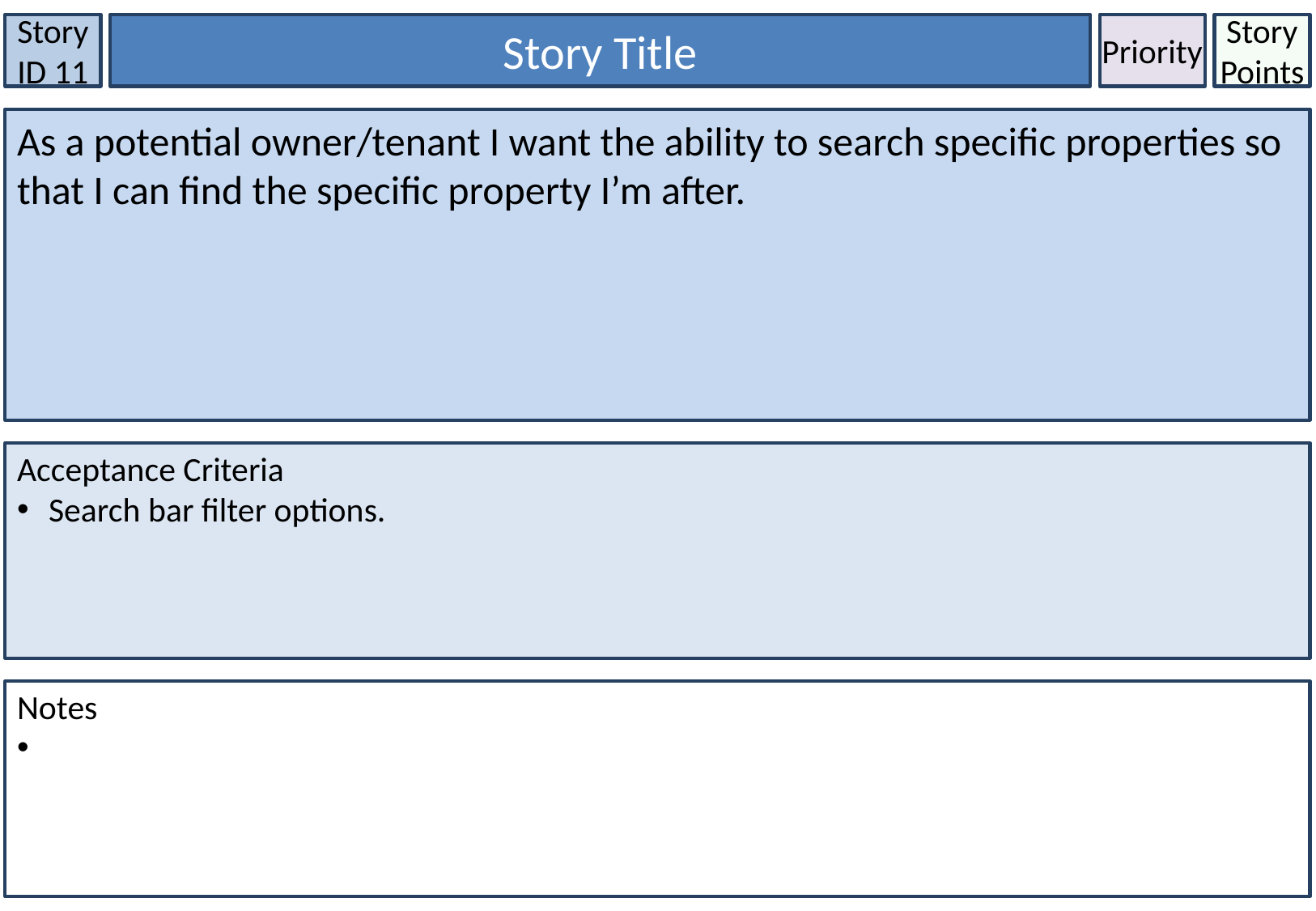

Story ID 11
Story Title
Priority
Story Points
As a potential owner/tenant I want the ability to search specific properties so that I can find the specific property I’m after.
Acceptance Criteria
 Search bar filter options.
Notes